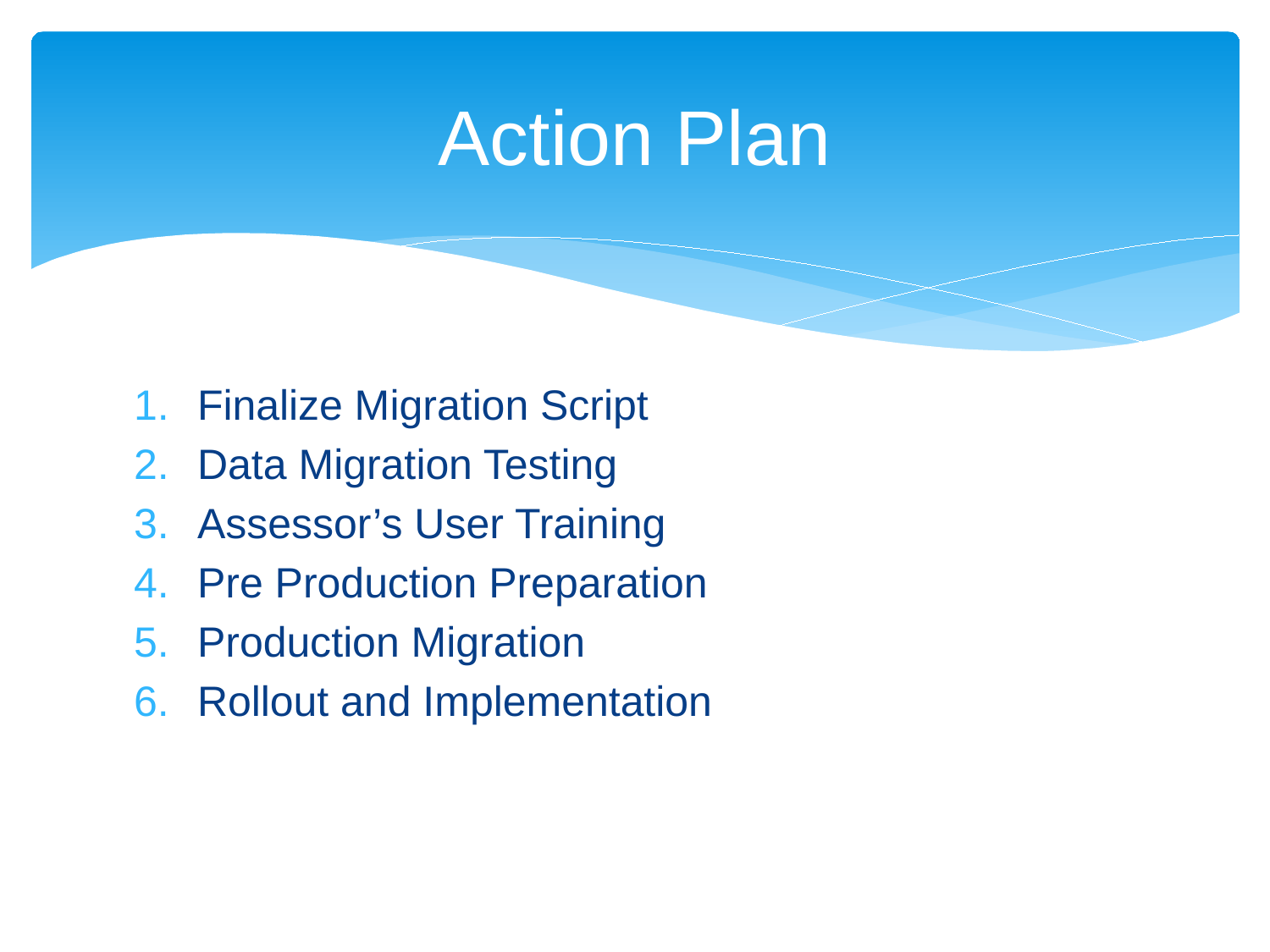

# Action Plan
Finalize Migration Script
Data Migration Testing
Assessor’s User Training
Pre Production Preparation
Production Migration
Rollout and Implementation